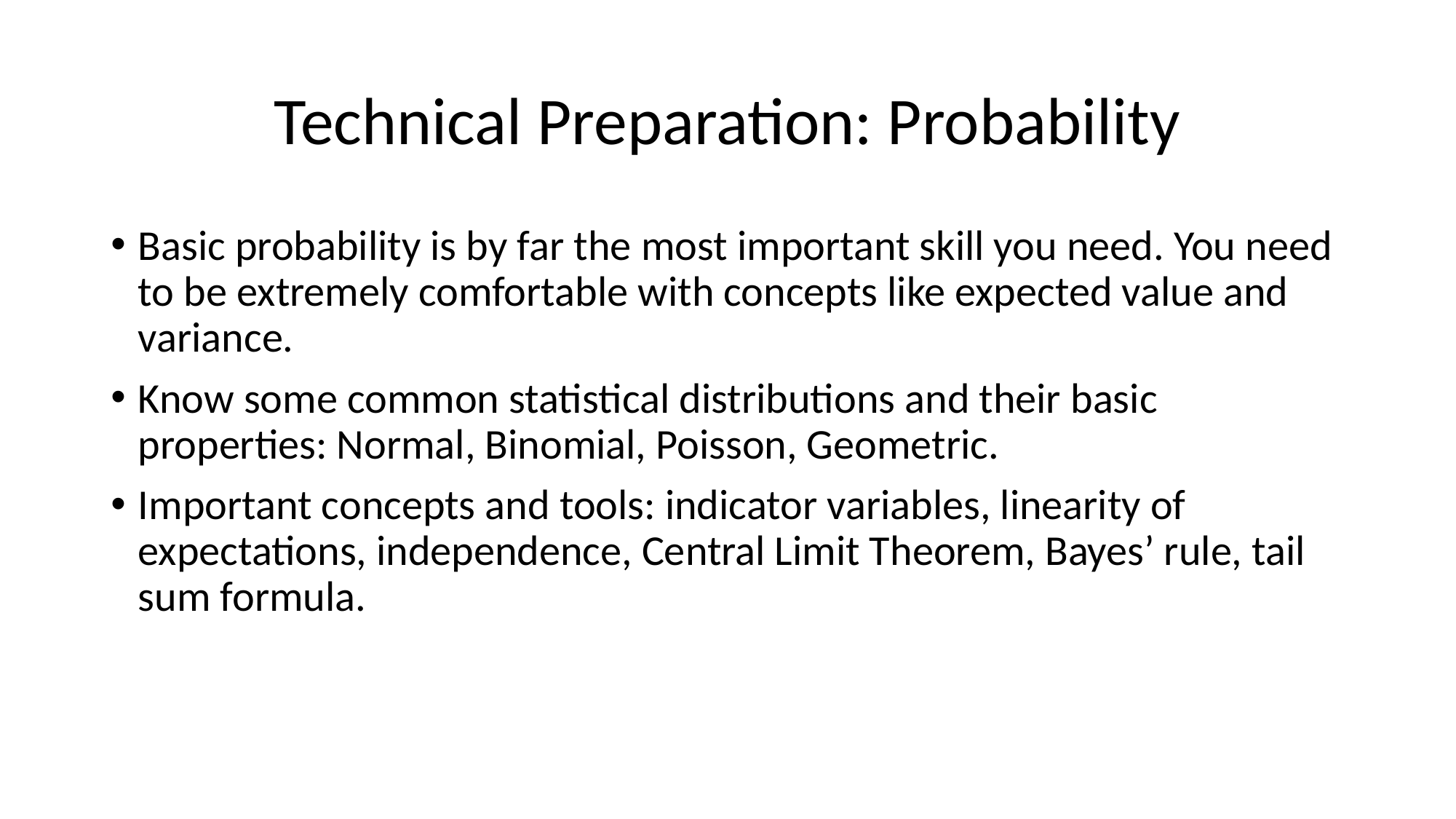

# Technical Preparation: Probability
Basic probability is by far the most important skill you need. You need to be extremely comfortable with concepts like expected value and variance.
Know some common statistical distributions and their basic properties: Normal, Binomial, Poisson, Geometric.
Important concepts and tools: indicator variables, linearity of expectations, independence, Central Limit Theorem, Bayes’ rule, tail sum formula.